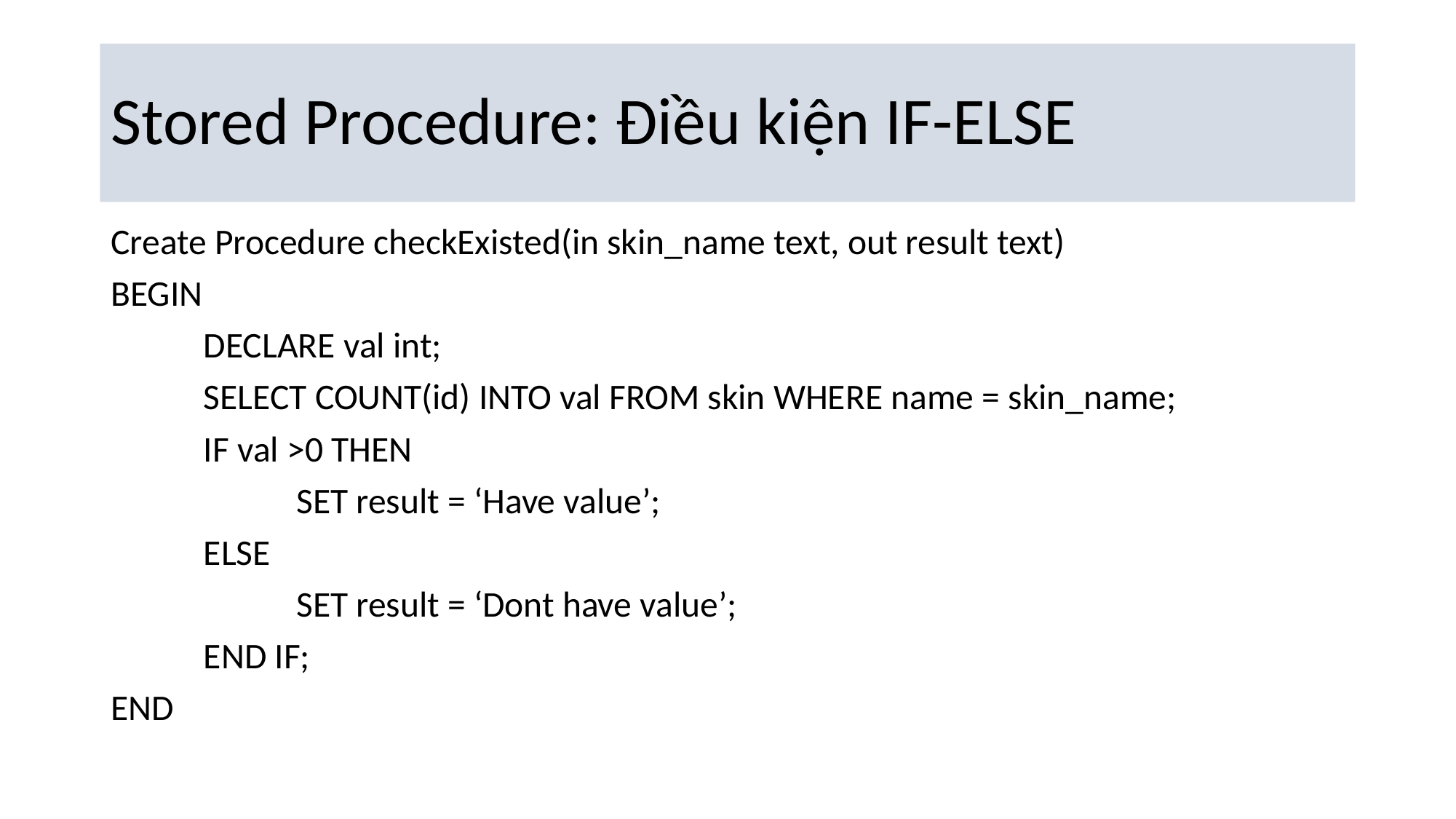

# Stored Procedure: Điều kiện IF-ELSE
Create Procedure checkExisted(in skin_name text, out result text)
BEGIN
	DECLARE val int;
	SELECT COUNT(id) INTO val FROM skin WHERE name = skin_name;
	IF val >0 THEN
		SET result = ‘Have value’;
	ELSE
		SET result = ‘Dont have value’;
	END IF;
END